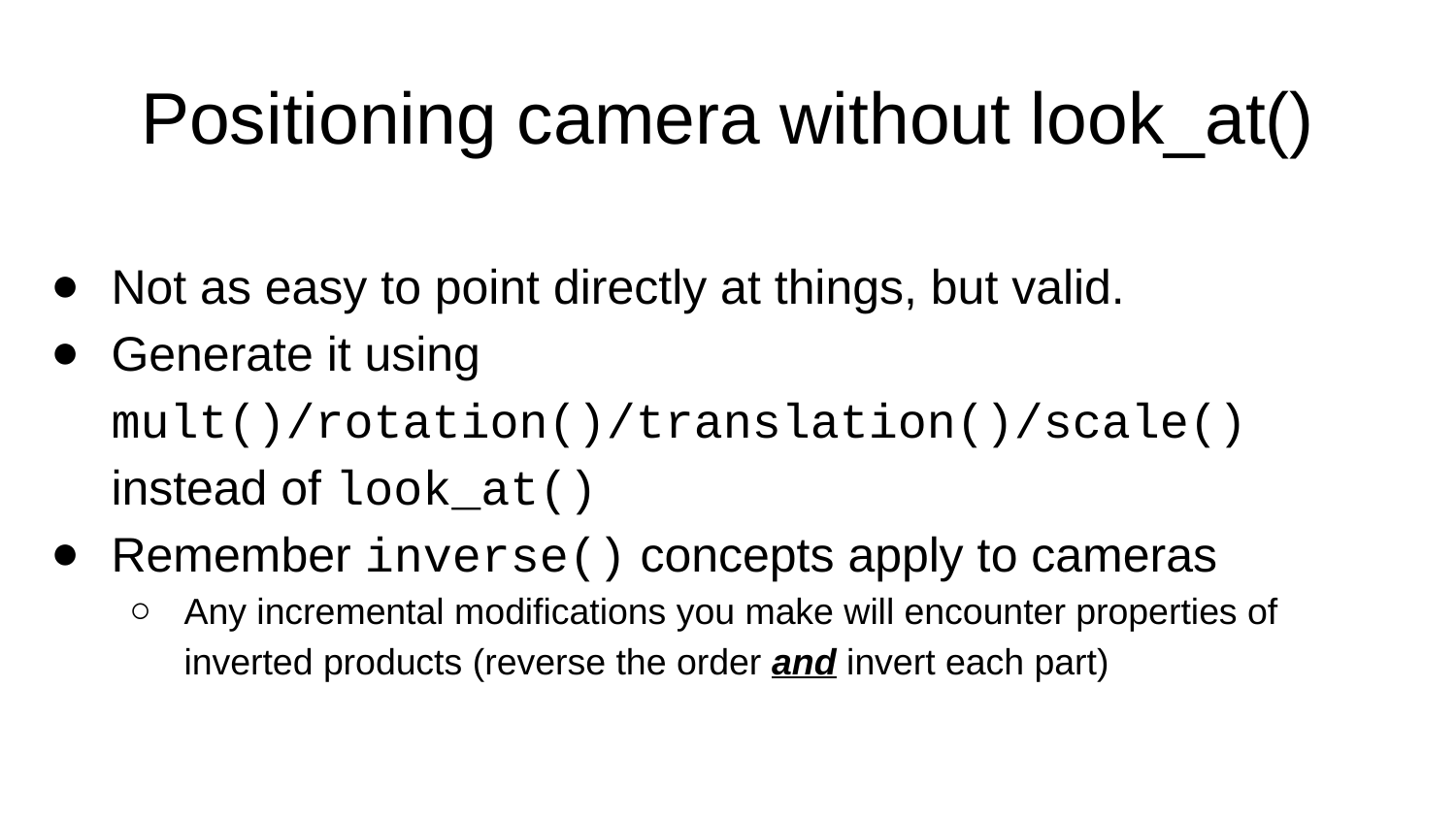

Positioning camera without look_at()
# Not as easy to point directly at things, but valid.
Generate it using mult()/rotation()/translation()/scale() instead of look_at()
Remember inverse() concepts apply to cameras
Any incremental modifications you make will encounter properties of inverted products (reverse the order and invert each part)